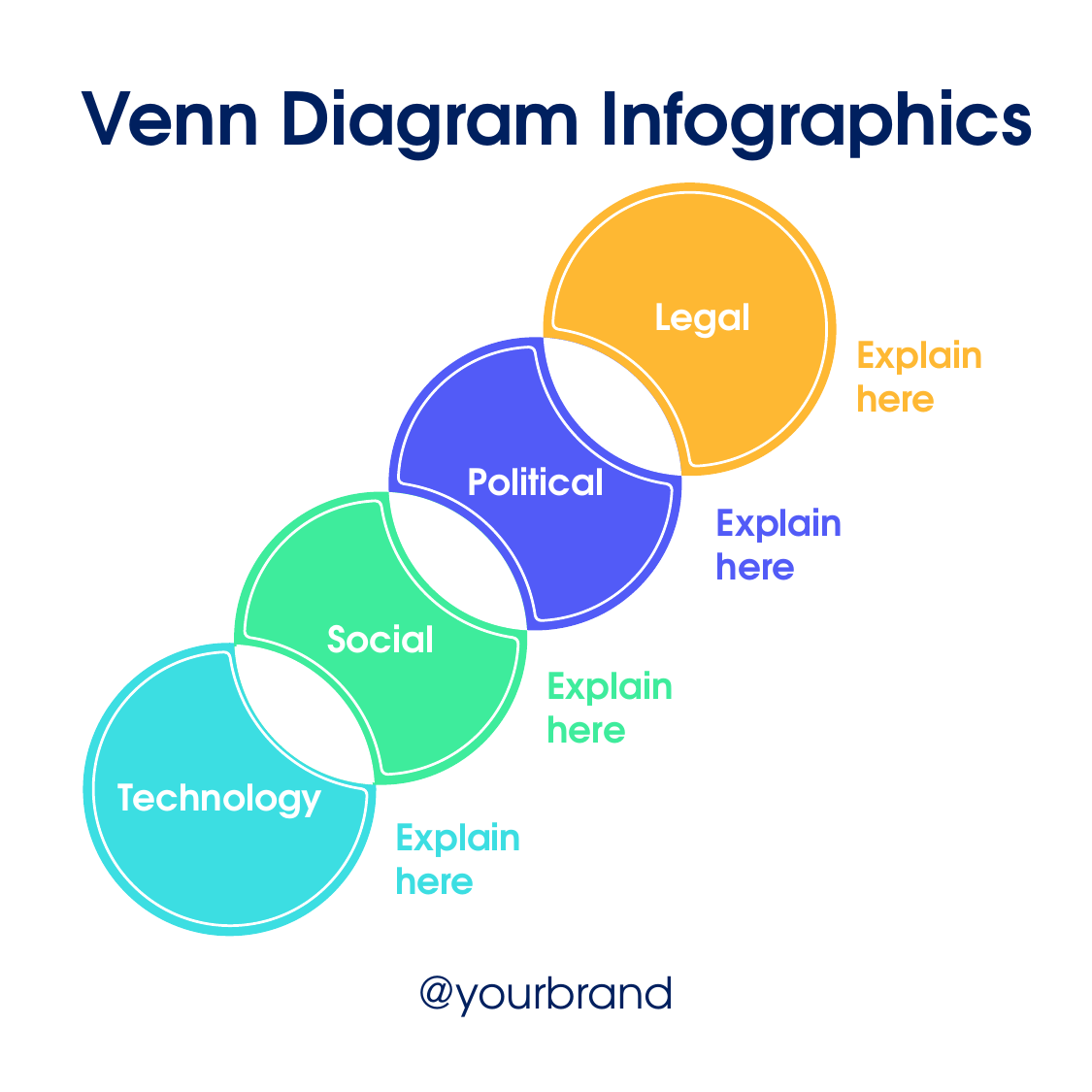

Venn Diagram Infographics
Legal
Explain
here

Political
Explain
here
Social
Explain
here
Technology
Explain
here
@yourbrand